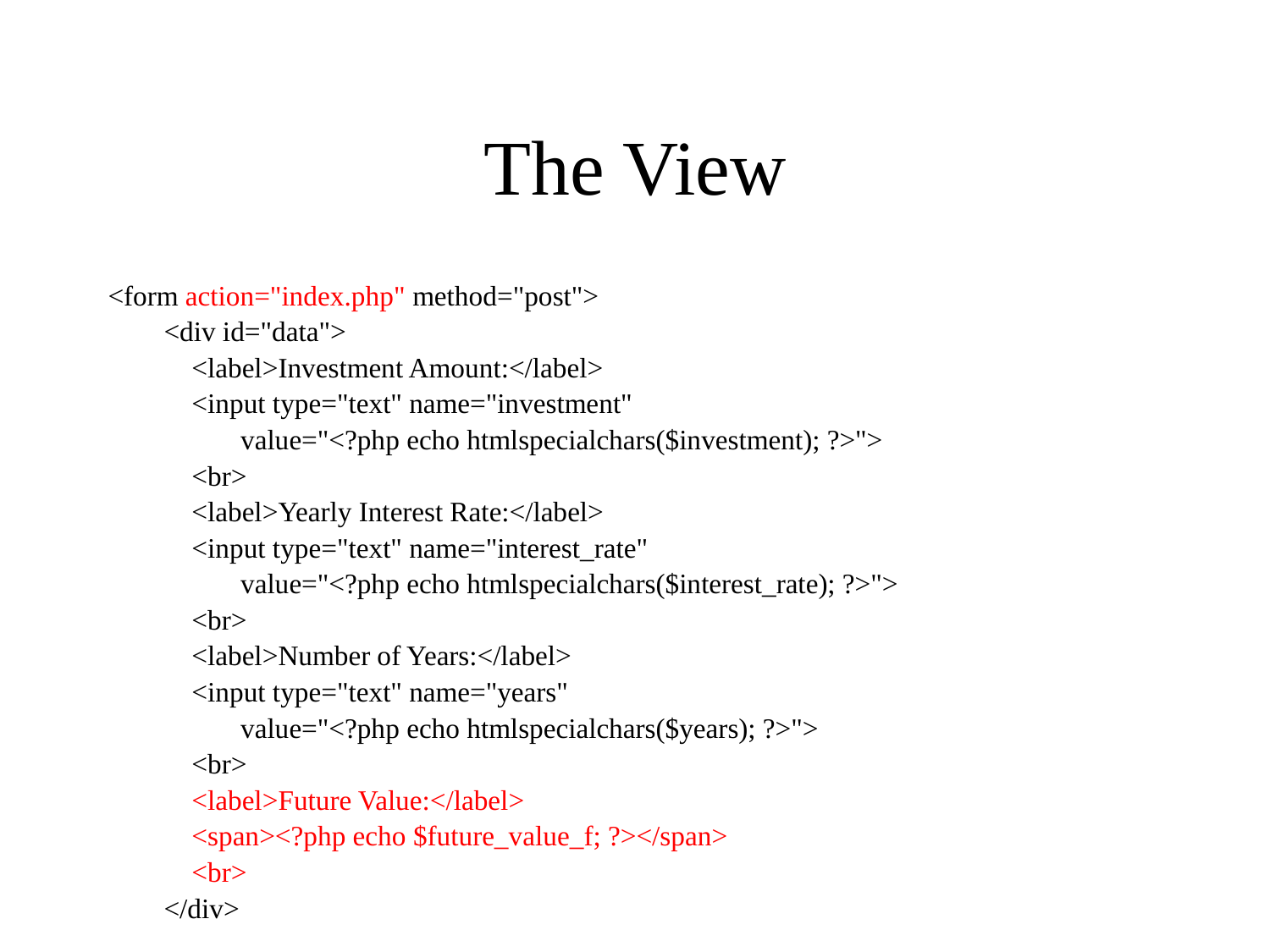

# The View
<form action="index.php" method="post">
        <div id="data">
            <label>Investment Amount:</label>
            <input type="text" name="investment"
                   value="<?php echo htmlspecialchars($investment); ?>">
            <br>
            <label>Yearly Interest Rate:</label>
            <input type="text" name="interest_rate"
                   value="<?php echo htmlspecialchars($interest_rate); ?>">
            <br>
            <label>Number of Years:</label>
            <input type="text" name="years"
                   value="<?php echo htmlspecialchars($years); ?>">
            <br>
            <label>Future Value:</label>
            <span><?php echo $future_value_f; ?></span>
            <br>
        </div>

        <div id="buttons">
            <label>&nbsp;</label>
            <input type="submit" value="Calculate"><br>
        </div>

    </form>
    </main>
</body>
</html>